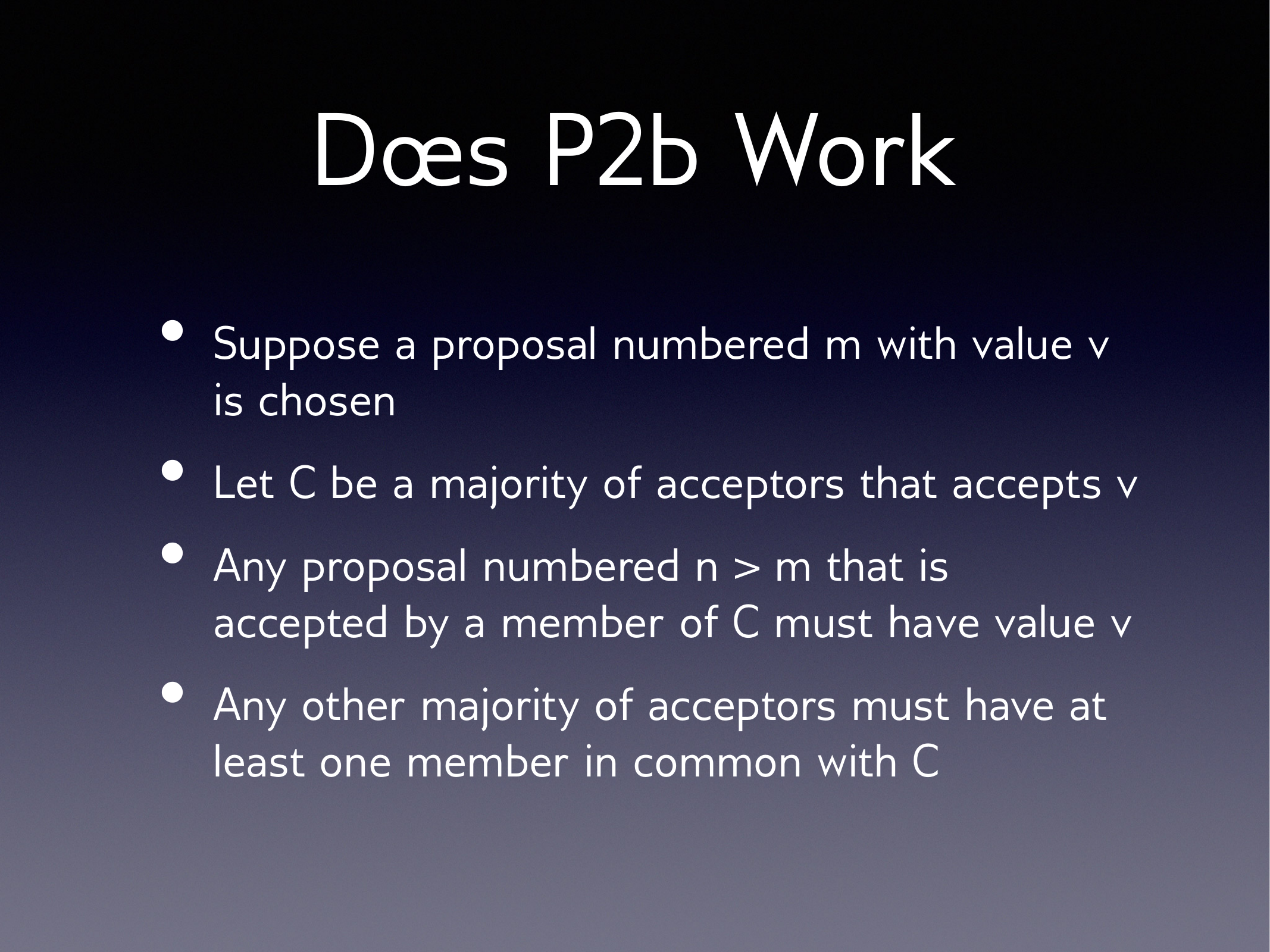

# Does P2b Work
Suppose a proposal numbered m with value v is chosen
Let C be a majority of acceptors that accepts v
Any proposal numbered n > m that is accepted by a member of C must have value v
Any other majority of acceptors must have at least one member in common with C